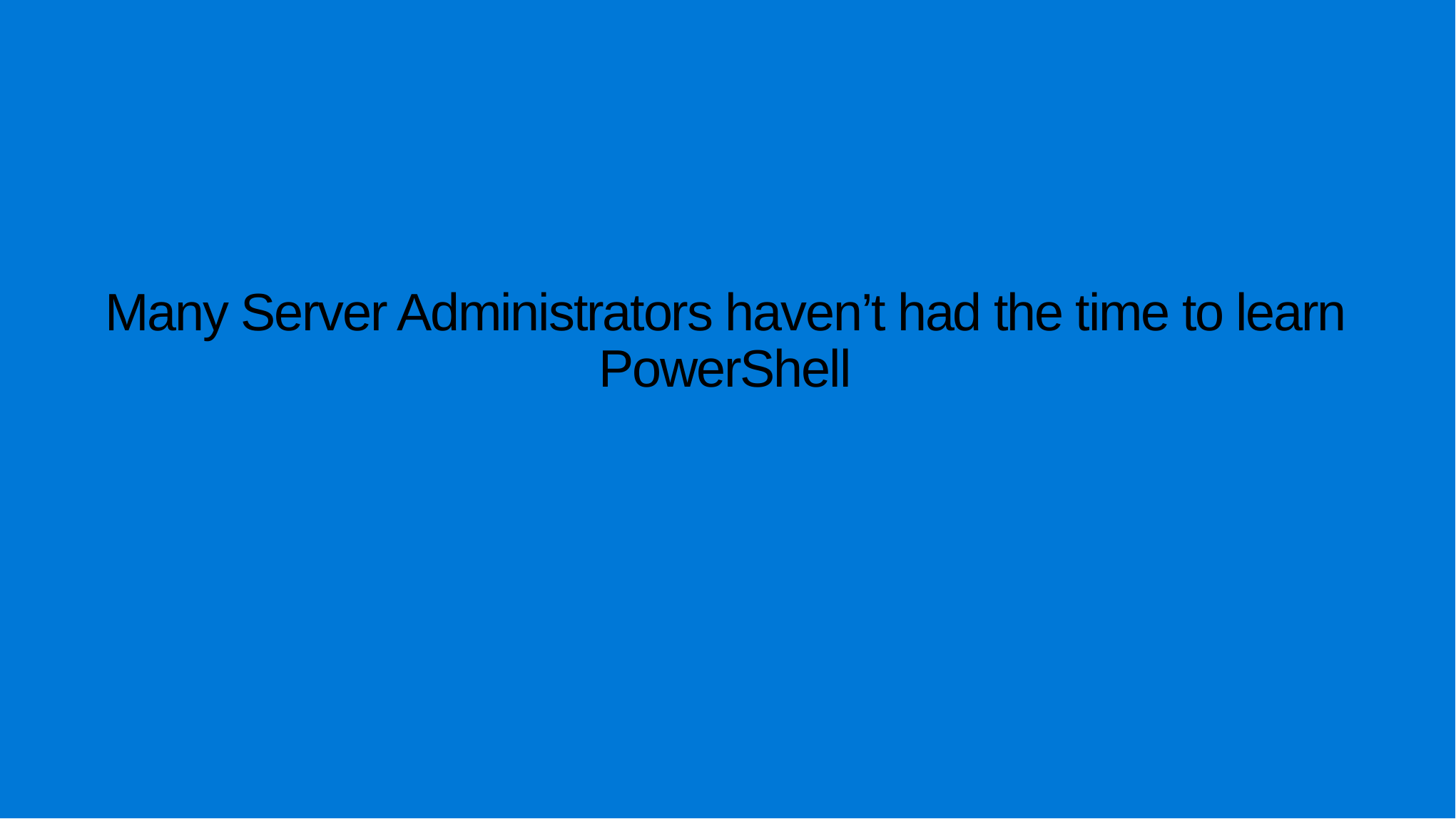

# Many Server Administrators haven’t had the time to learn PowerShell